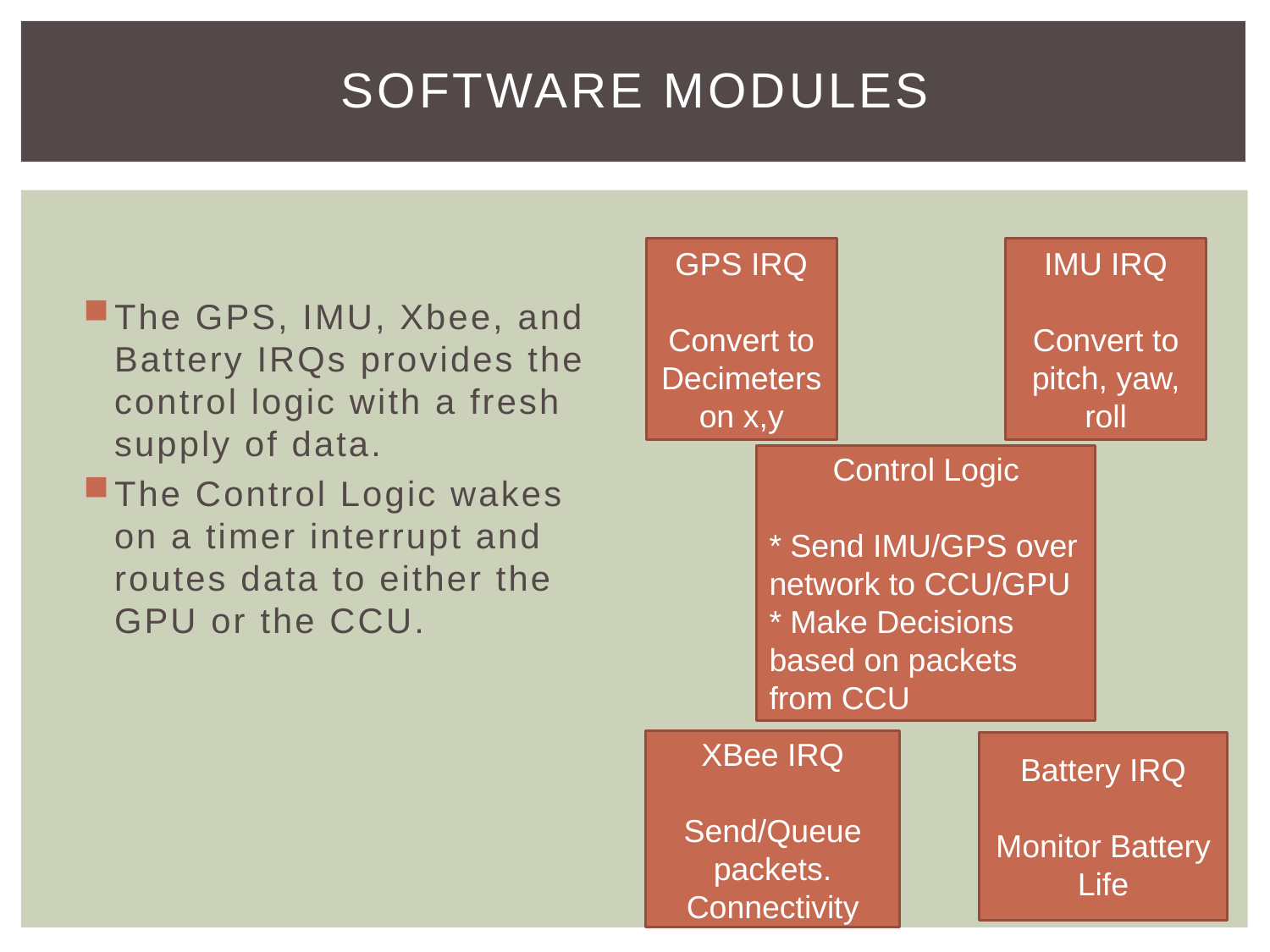

# Software Modules

The GPS, IMU, Xbee, and Battery IRQs provides the control logic with a fresh supply of data.
The Control Logic wakes on a timer interrupt and routes data to either the GPU or the CCU.
GPS IRQ

Convert to Decimeters
on x,y
IMU IRQ

Convert to pitch, yaw, roll
Control Logic

* Send IMU/GPS over network to CCU/GPU
* Make Decisions based on packets from CCU
XBee IRQ

Send/Queue packets.
Connectivity
Battery IRQ

Monitor Battery Life